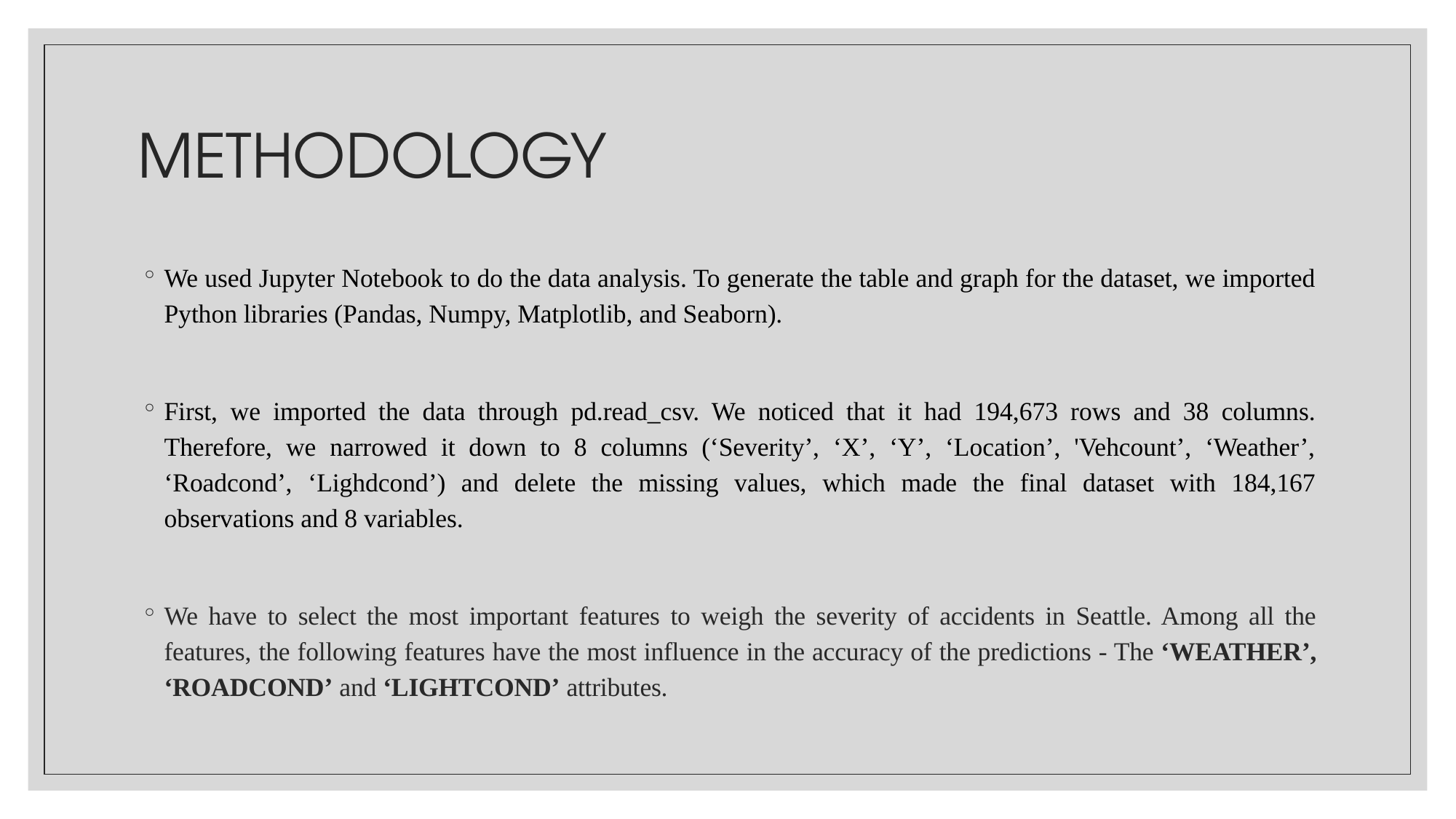

# METHODOLOGY
We used Jupyter Notebook to do the data analysis. To generate the table and graph for the dataset, we imported Python libraries (Pandas, Numpy, Matplotlib, and Seaborn).

First, we imported the data through pd.read_csv. We noticed that it had 194,673 rows and 38 columns. Therefore, we narrowed it down to 8 columns (‘Severity’, ‘X’, ‘Y’, ‘Location’, 'Vehcount’, ‘Weather’, ‘Roadcond’, ‘Lighdcond’) and delete the missing values, which made the final dataset with 184,167 observations and 8 variables.

We have to select the most important features to weigh the severity of accidents in Seattle. Among all the features, the following features have the most influence in the accuracy of the predictions - The ‘WEATHER’, ‘ROADCOND’ and ‘LIGHTCOND’ attributes.